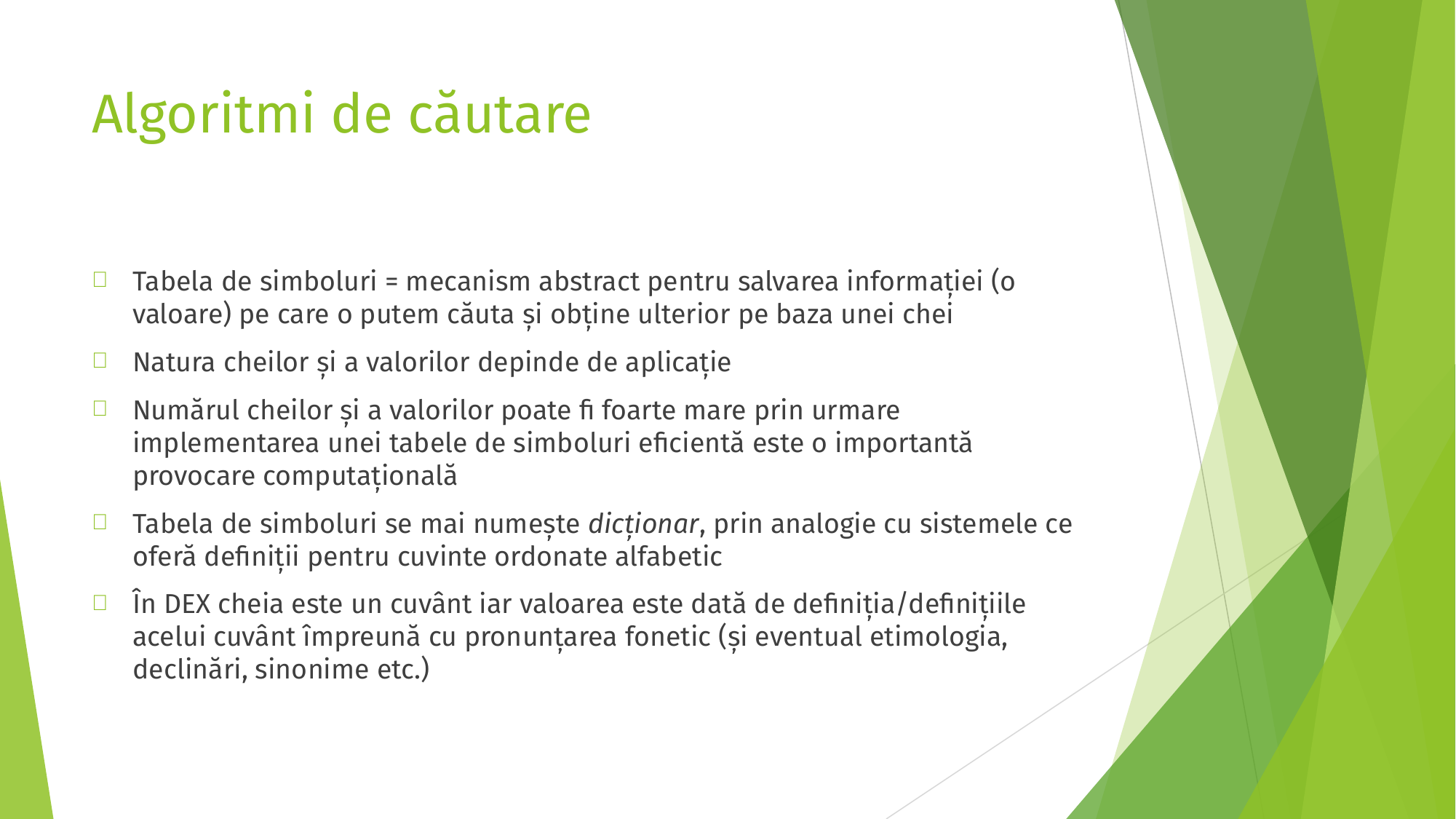

# Algoritmi de căutare
Tabela de simboluri = mecanism abstract pentru salvarea informației (o valoare) pe care o putem căuta și obține ulterior pe baza unei chei
Natura cheilor și a valorilor depinde de aplicație
Numărul cheilor și a valorilor poate fi foarte mare prin urmare implementarea unei tabele de simboluri eficientă este o importantă provocare computațională
Tabela de simboluri se mai numește dicționar, prin analogie cu sistemele ce oferă definiții pentru cuvinte ordonate alfabetic
În DEX cheia este un cuvânt iar valoarea este dată de definiția/definițiile acelui cuvânt împreună cu pronunțarea fonetic (și eventual etimologia, declinări, sinonime etc.)